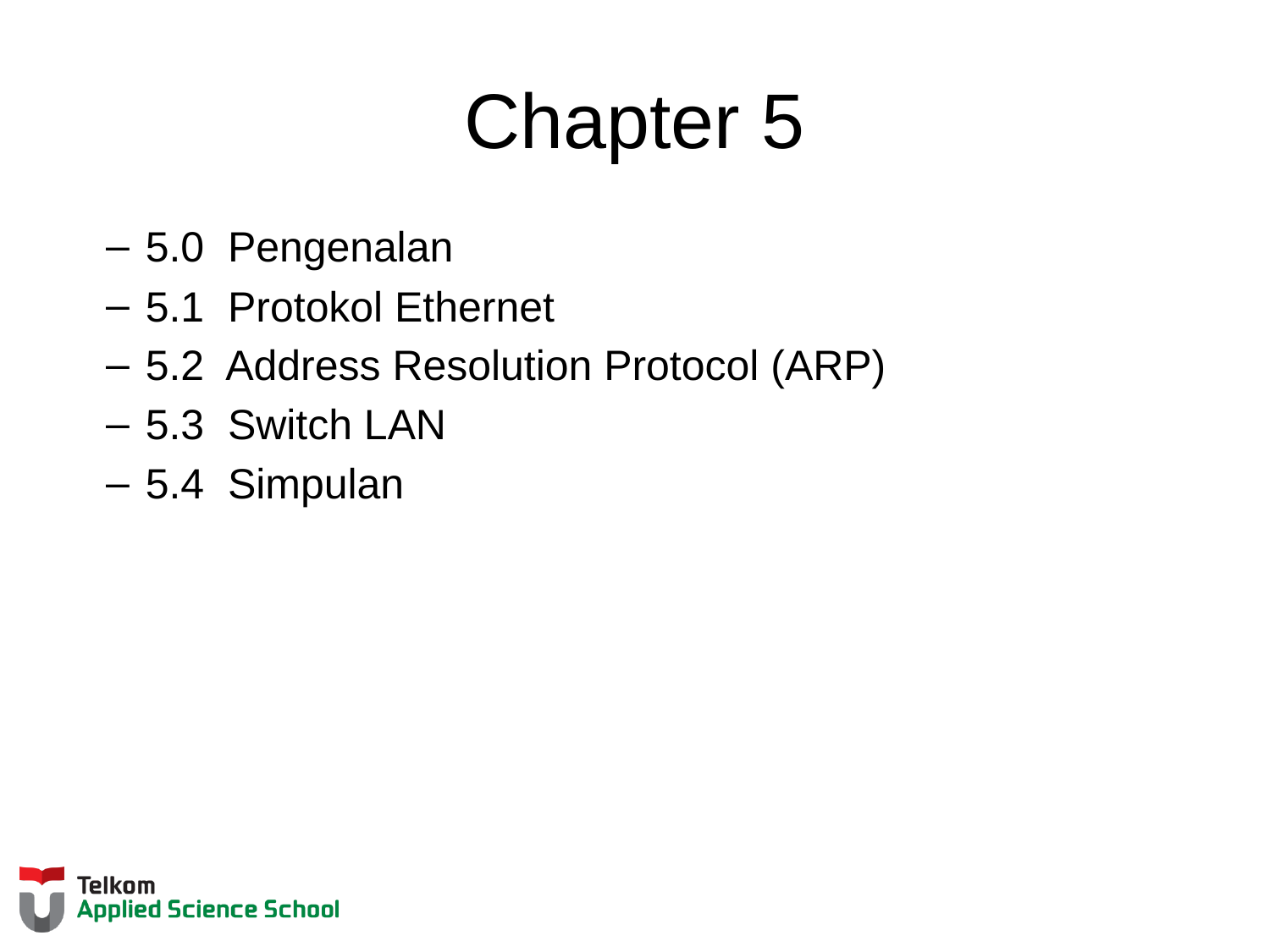

# Chapter 5
5.0  Pengenalan
5.1  Protokol Ethernet
5.2  Address Resolution Protocol (ARP)
5.3  Switch LAN
5.4  Simpulan